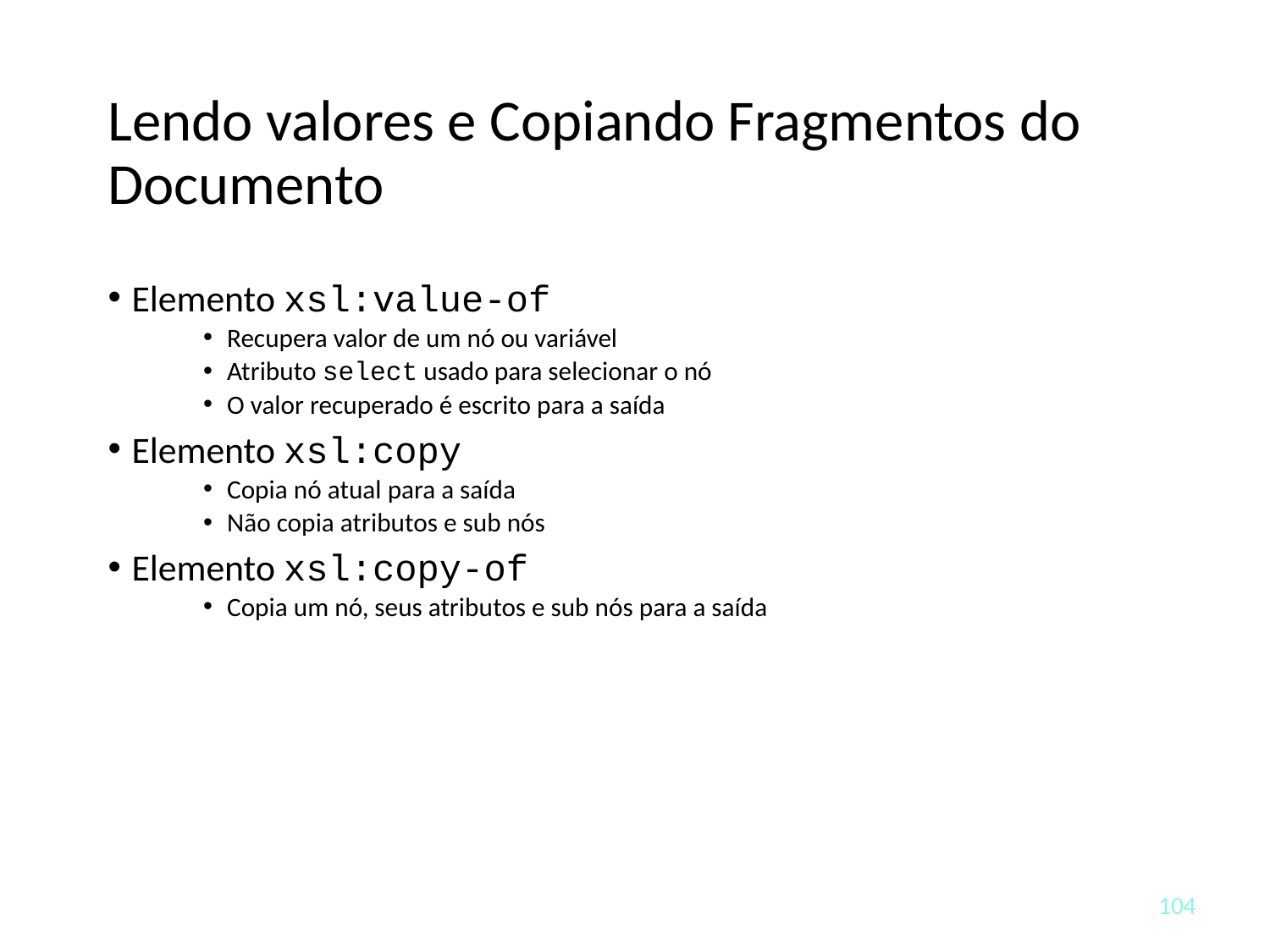

# Lendo valores e Copiando Fragmentos do Documento
Elemento xsl:value-of
Recupera valor de um nó ou variável
Atributo select usado para selecionar o nó
O valor recuperado é escrito para a saída
Elemento xsl:copy
Copia nó atual para a saída
Não copia atributos e sub nós
Elemento xsl:copy-of
Copia um nó, seus atributos e sub nós para a saída